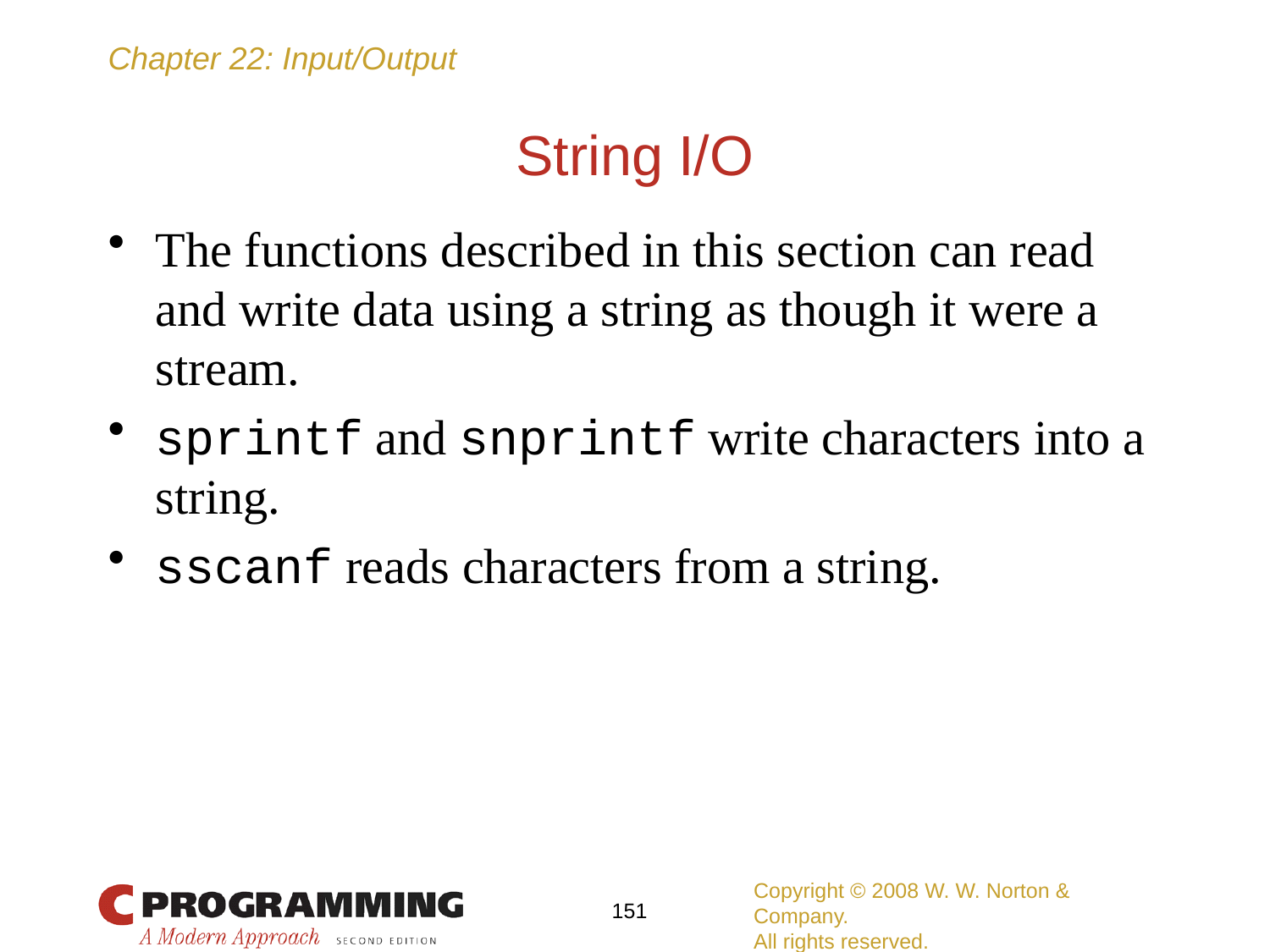

# String I/O
The functions described in this section can read and write data using a string as though it were a stream.
sprintf and snprintf write characters into a string.
sscanf reads characters from a string.

Copyright © 2008 W. W. Norton & Company.
All rights reserved.
151